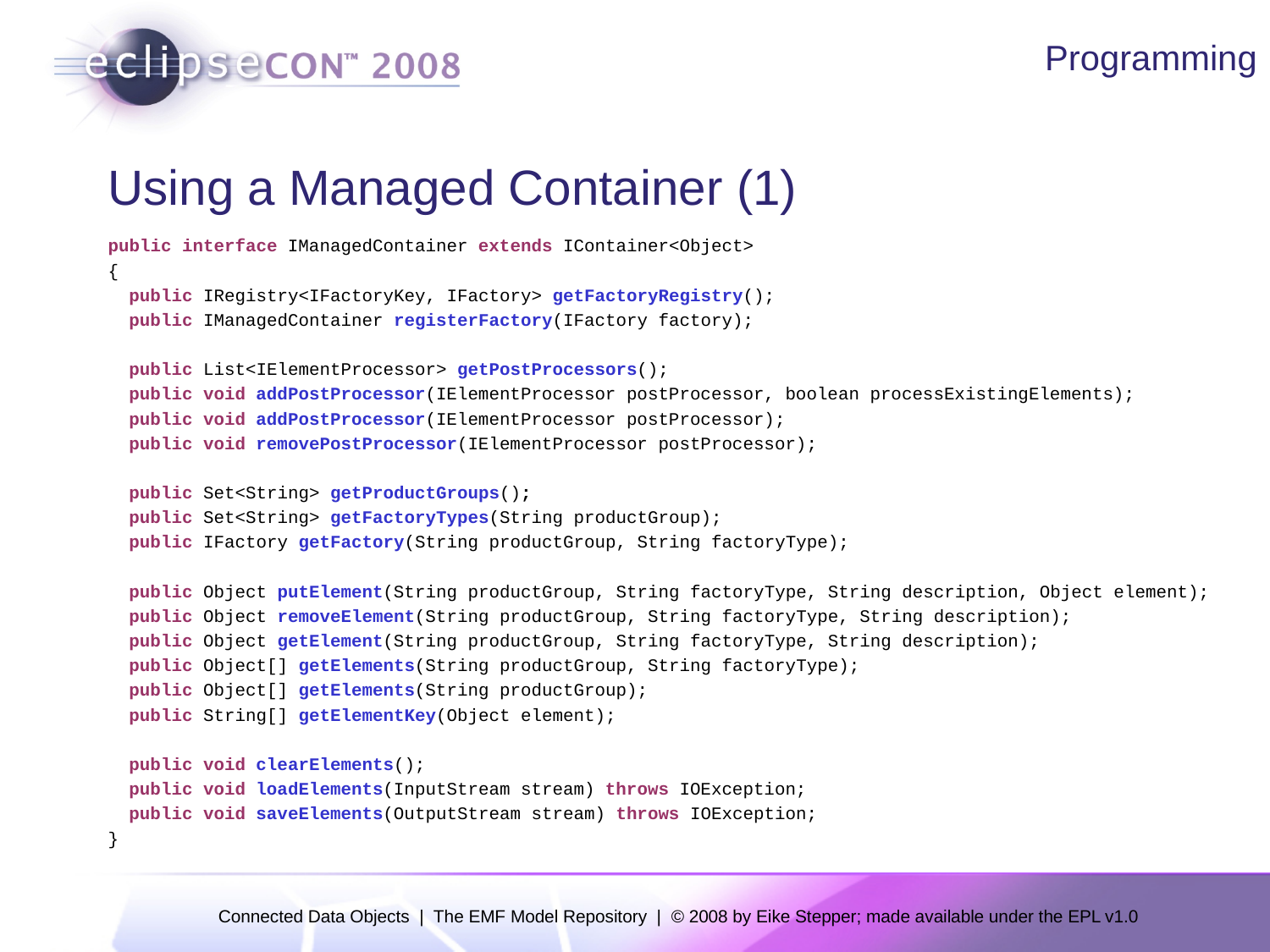

Programming
# Using a Managed Container (1)
public interface IManagedContainer extends IContainer<Object>
{
  public IRegistry<IFactoryKey, IFactory> getFactoryRegistry();
  public IManagedContainer registerFactory(IFactory factory);

  public List<IElementProcessor> getPostProcessors();
  public void addPostProcessor(IElementProcessor postProcessor, boolean processExistingElements);
  public void addPostProcessor(IElementProcessor postProcessor);
  public void removePostProcessor(IElementProcessor postProcessor);

  public Set<String> getProductGroups();
  public Set<String> getFactoryTypes(String productGroup);
  public IFactory getFactory(String productGroup, String factoryType);

  public Object putElement(String productGroup, String factoryType, String description, Object element);
  public Object removeElement(String productGroup, String factoryType, String description);
  public Object getElement(String productGroup, String factoryType, String description);
  public Object[] getElements(String productGroup, String factoryType);
  public Object[] getElements(String productGroup);
  public String[] getElementKey(Object element);

  public void clearElements();
  public void loadElements(InputStream stream) throws IOException;
  public void saveElements(OutputStream stream) throws IOException;
}